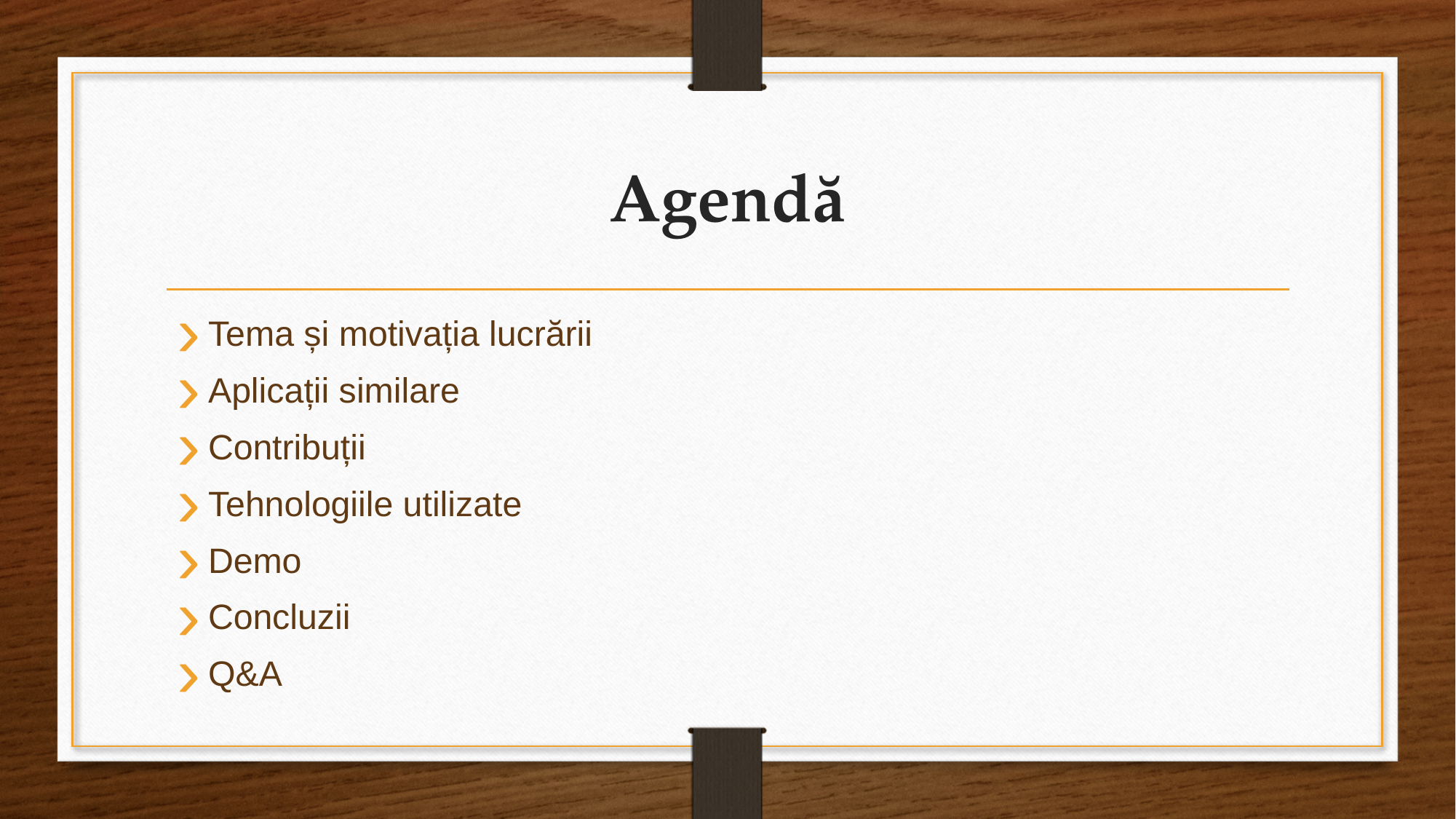

# Agendă
Tema și motivația lucrării
Aplicații similare
Contribuții
Tehnologiile utilizate
Demo
Concluzii
Q&A